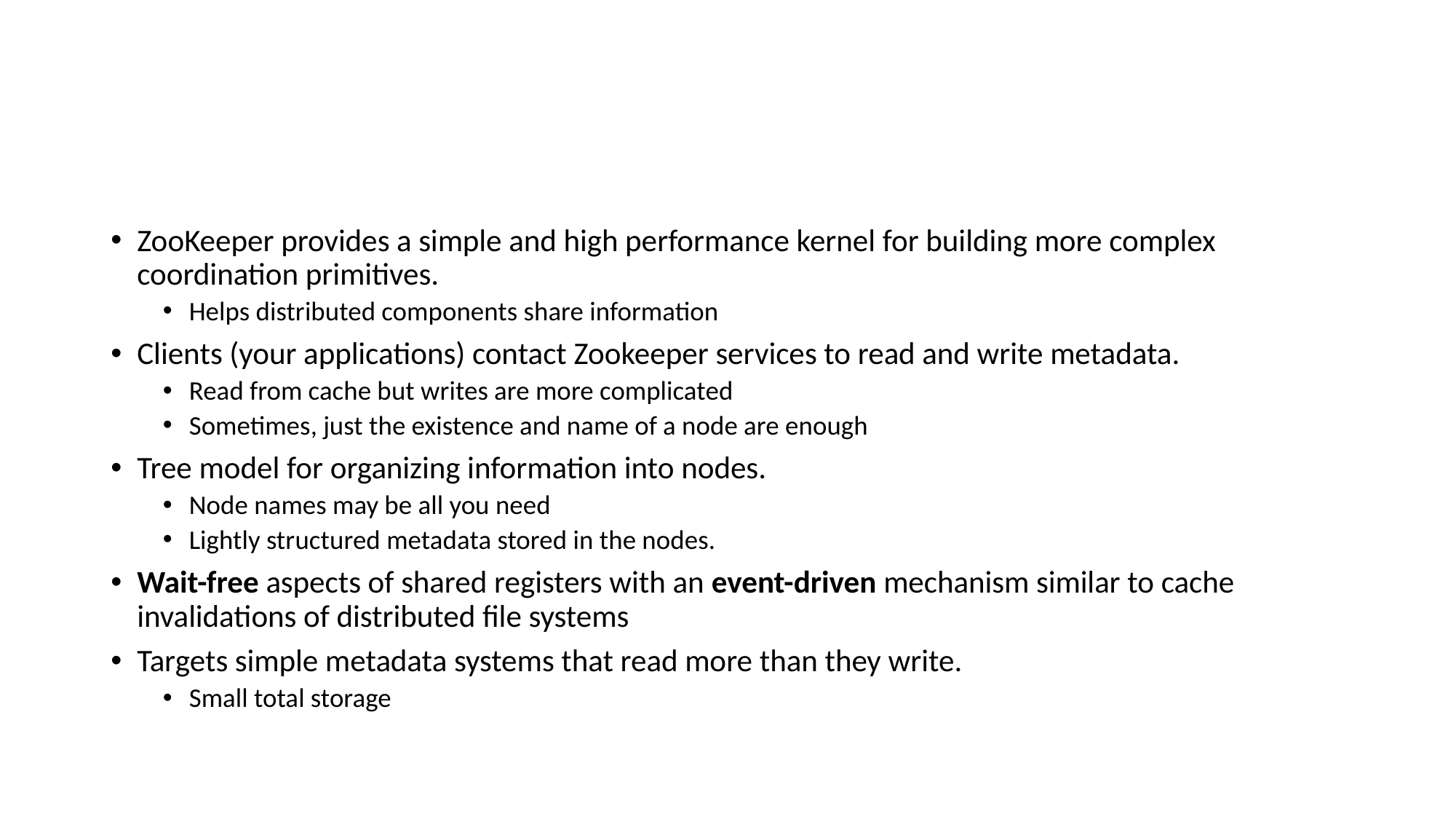

# Zookeeper Summary
ZooKeeper provides a simple and high performance kernel for building more complex coordination primitives.
Helps distributed components share information
Clients (your applications) contact Zookeeper services to read and write metadata.
Read from cache but writes are more complicated
Sometimes, just the existence and name of a node are enough
Tree model for organizing information into nodes.
Node names may be all you need
Lightly structured metadata stored in the nodes.
Wait-free aspects of shared registers with an event-driven mechanism similar to cache invalidations of distributed file systems
Targets simple metadata systems that read more than they write.
Small total storage